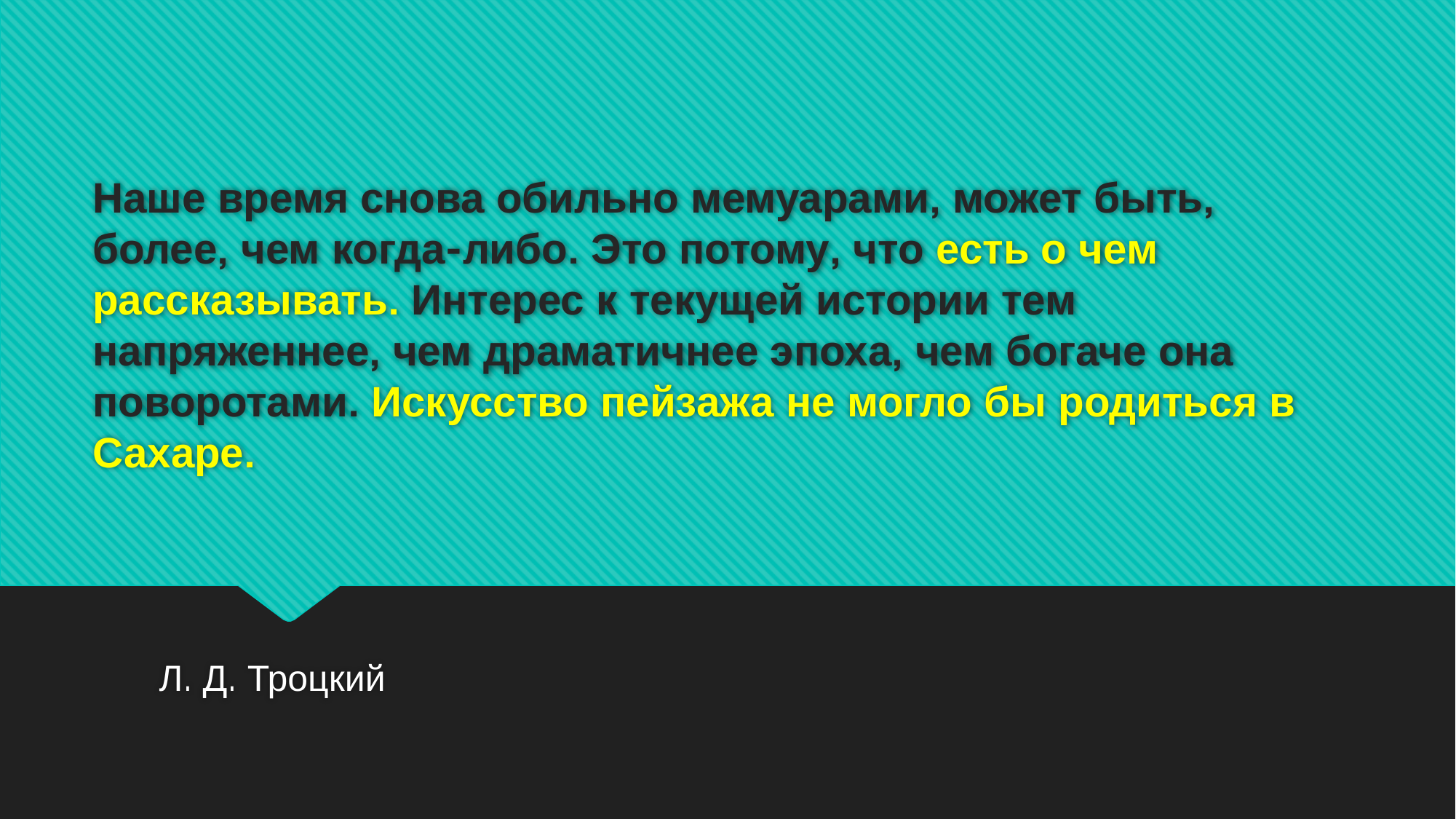

# Наше время снова обильно мемуарами, может быть, более, чем когда-либо. Это потому, что есть о чем рассказывать. Интерес к текущей истории тем напряженнее, чем драматичнее эпоха, чем богаче она поворотами. Искусство пейзажа не могло бы родиться в Сахаре.
Л. Д. Троцкий